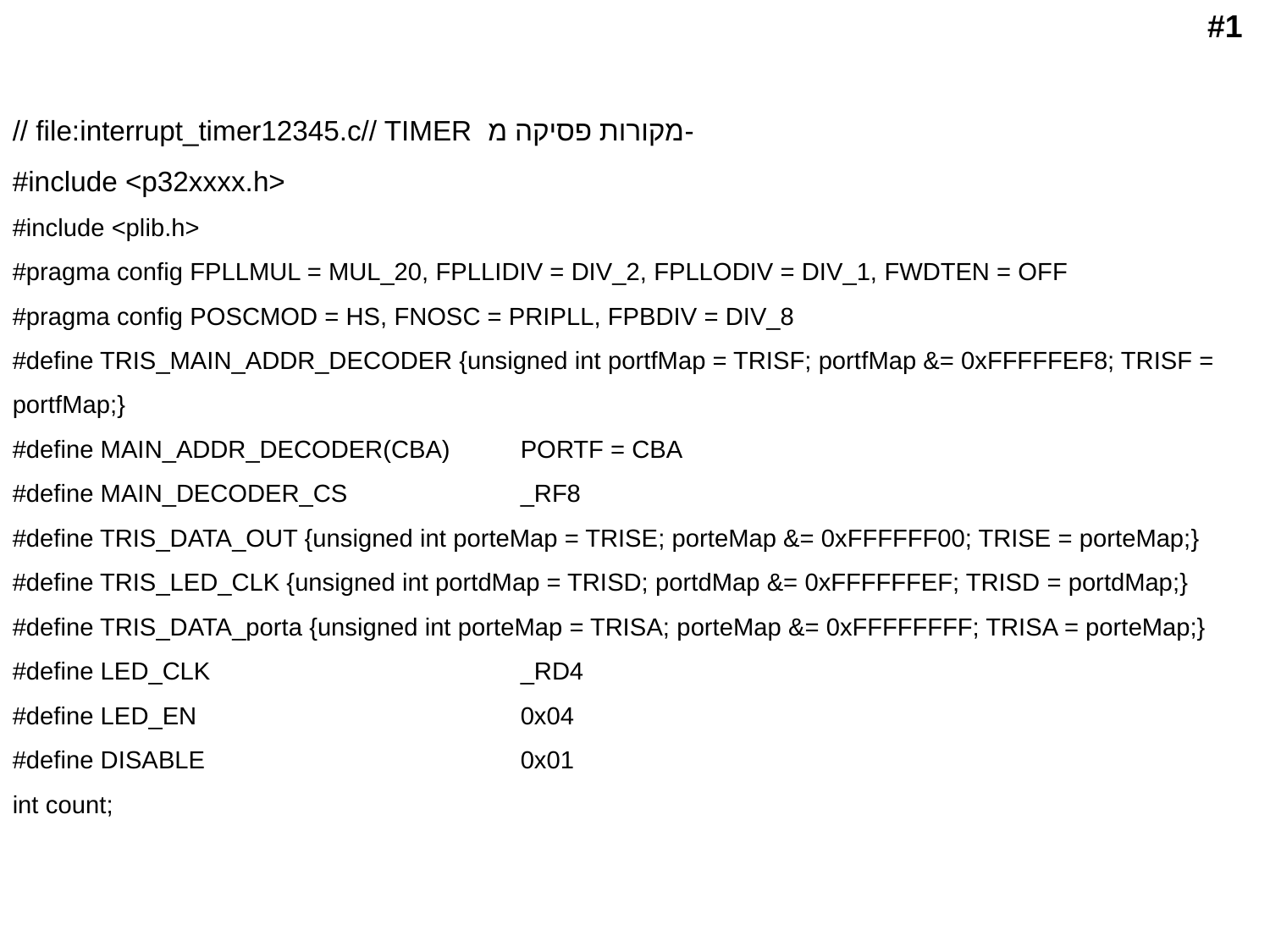

#1
// file:interrupt_timer12345.c// TIMER  מקורות פסיקה מ-
#include <p32xxxx.h>
#include <plib.h>
#pragma config FPLLMUL = MUL_20, FPLLIDIV = DIV_2, FPLLODIV = DIV_1, FWDTEN = OFF
#pragma config POSCMOD = HS, FNOSC = PRIPLL, FPBDIV = DIV_8
#define TRIS_MAIN_ADDR_DECODER {unsigned int portfMap = TRISF; portfMap &= 0xFFFFFEF8; TRISF = portfMap;}
#define MAIN_ADDR_DECODER(CBA)	PORTF = CBA
#define MAIN_DECODER_CS 		_RF8
#define TRIS_DATA_OUT {unsigned int porteMap = TRISE; porteMap &= 0xFFFFFF00; TRISE = porteMap;}
#define TRIS_LED_CLK {unsigned int portdMap = TRISD; portdMap &= 0xFFFFFFEF; TRISD = portdMap;}
#define TRIS_DATA_porta {unsigned int porteMap = TRISA; porteMap &= 0xFFFFFFFF; TRISA = porteMap;}
#define LED_CLK 			_RD4
#define LED_EN 			0x04
#define DISABLE 			0x01
int count;